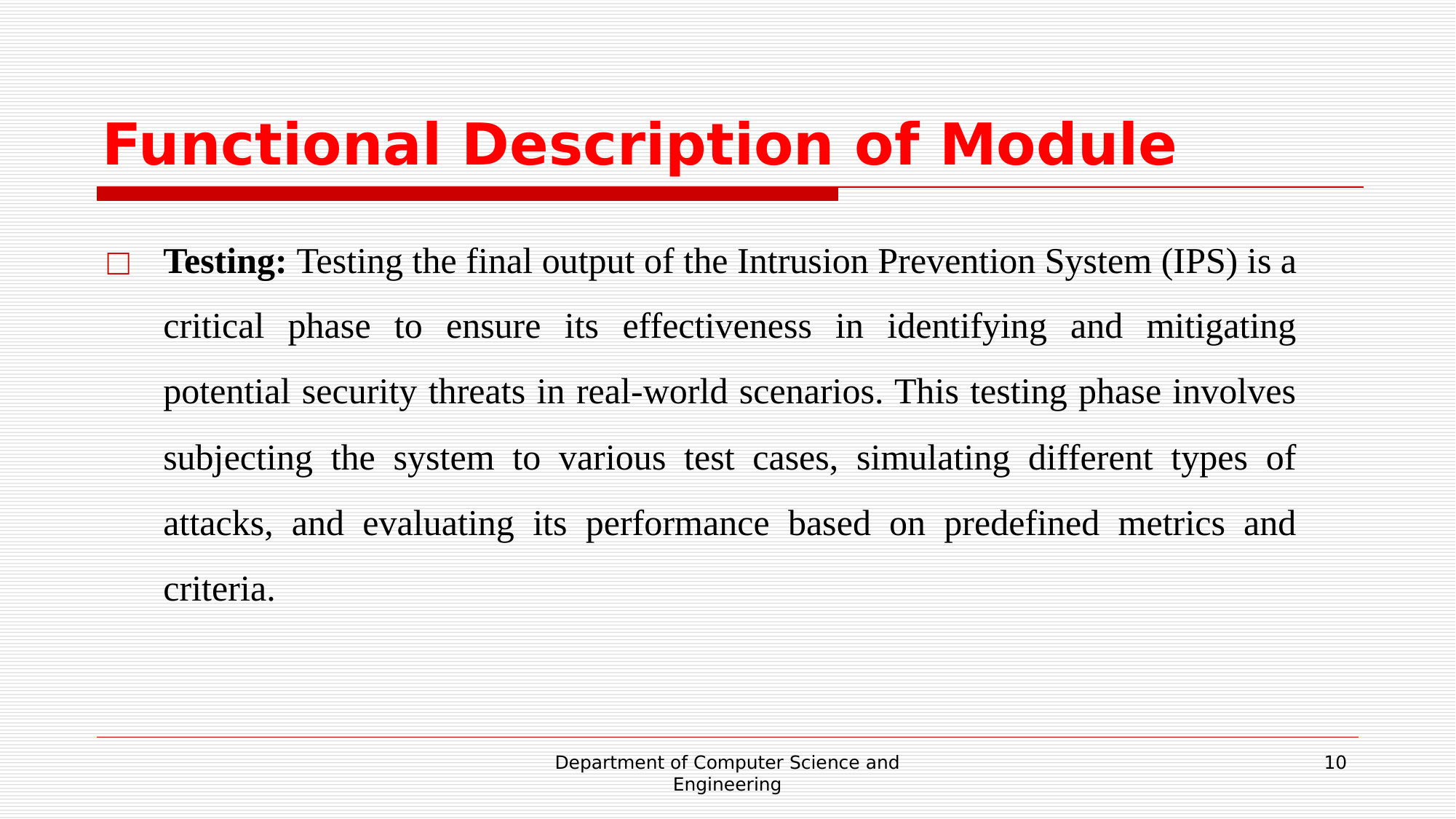

# Functional Description of Module
Testing: Testing the final output of the Intrusion Prevention System (IPS) is a critical phase to ensure its effectiveness in identifying and mitigating potential security threats in real-world scenarios. This testing phase involves subjecting the system to various test cases, simulating different types of attacks, and evaluating its performance based on predefined metrics and criteria.

Department of Computer Science and Engineering
10